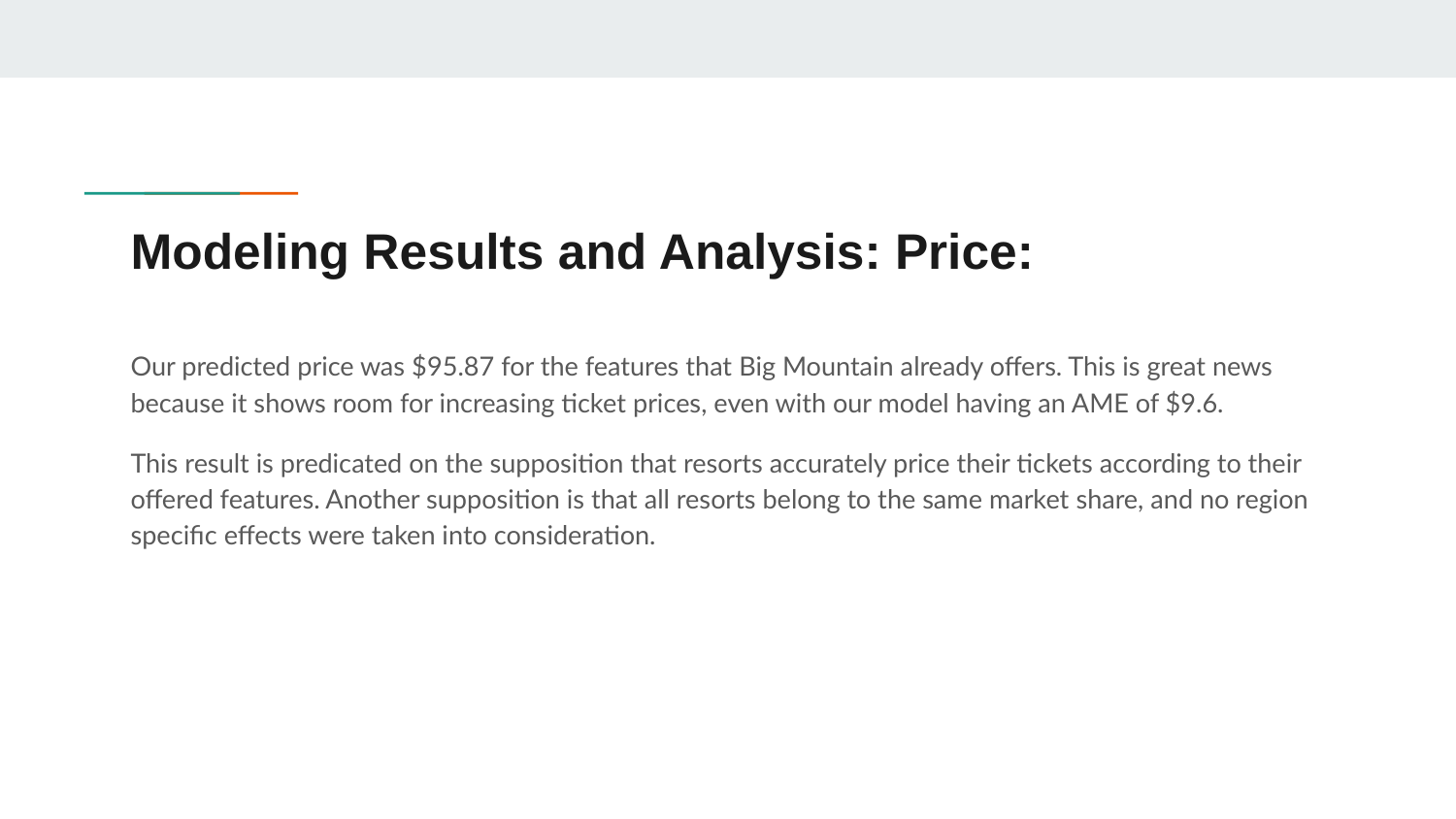

# Modeling Results and Analysis: Price:
Our predicted price was $95.87 for the features that Big Mountain already offers. This is great news because it shows room for increasing ticket prices, even with our model having an AME of $9.6.
This result is predicated on the supposition that resorts accurately price their tickets according to their offered features. Another supposition is that all resorts belong to the same market share, and no region specific effects were taken into consideration.